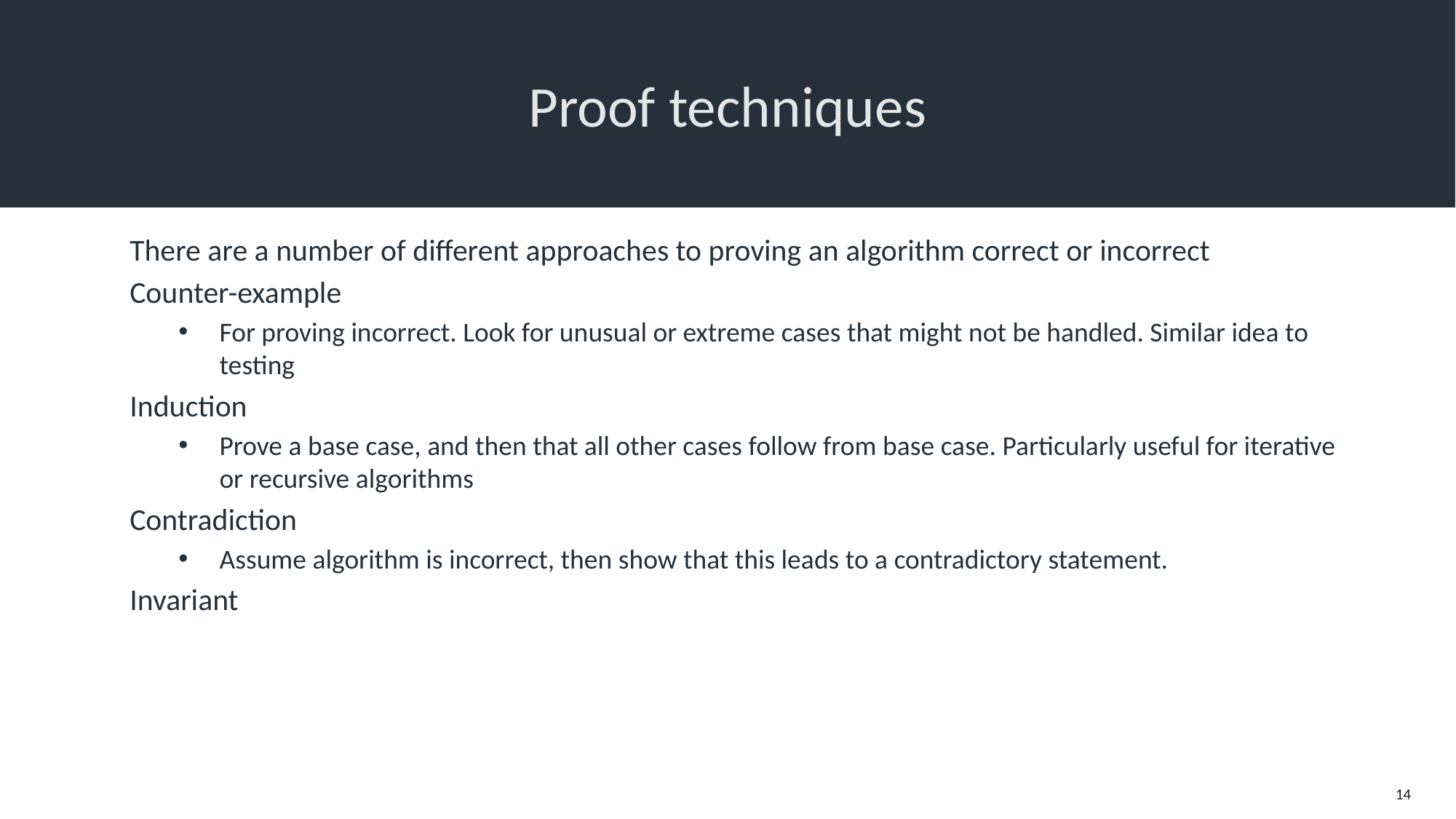

# Proof techniques
There are a number of different approaches to proving an algorithm correct or incorrect
Counter-example
For proving incorrect. Look for unusual or extreme cases that might not be handled. Similar idea to testing
Induction
Prove a base case, and then that all other cases follow from base case. Particularly useful for iterative or recursive algorithms
Contradiction
Assume algorithm is incorrect, then show that this leads to a contradictory statement.
Invariant